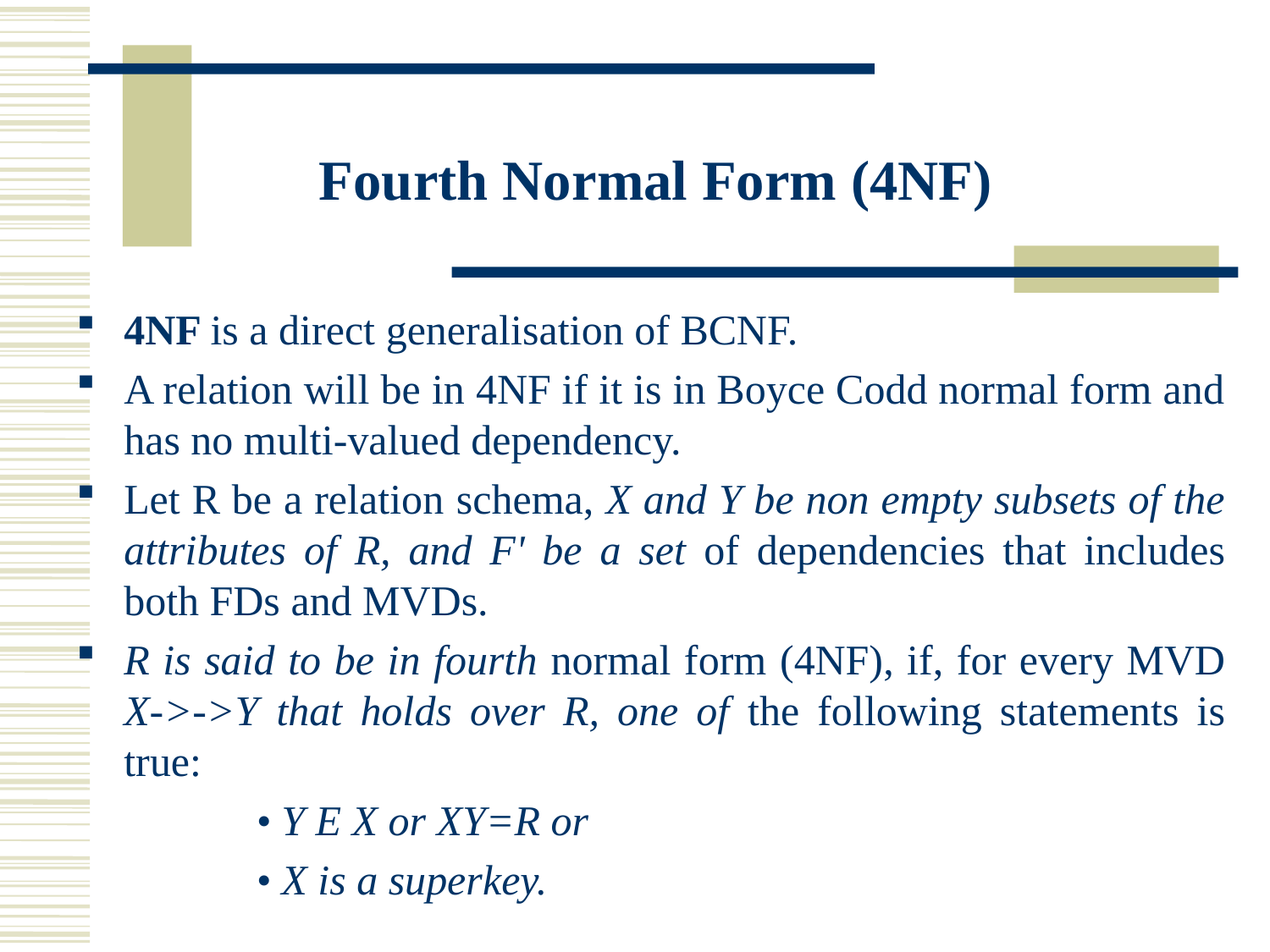

Fourth Normal Form (4NF)
4NF is a direct generalisation of BCNF.
A relation will be in 4NF if it is in Boyce Codd normal form and has no multi-valued dependency.
Let R be a relation schema, X and Y be non empty subsets of the attributes of R, and F' be a set of dependencies that includes both FDs and MVDs.
R is said to be in fourth normal form (4NF), if, for every MVD X->->Y that holds over R, one of the following statements is true:
                 • Y E X or XY=R or
                 • X is a superkey.